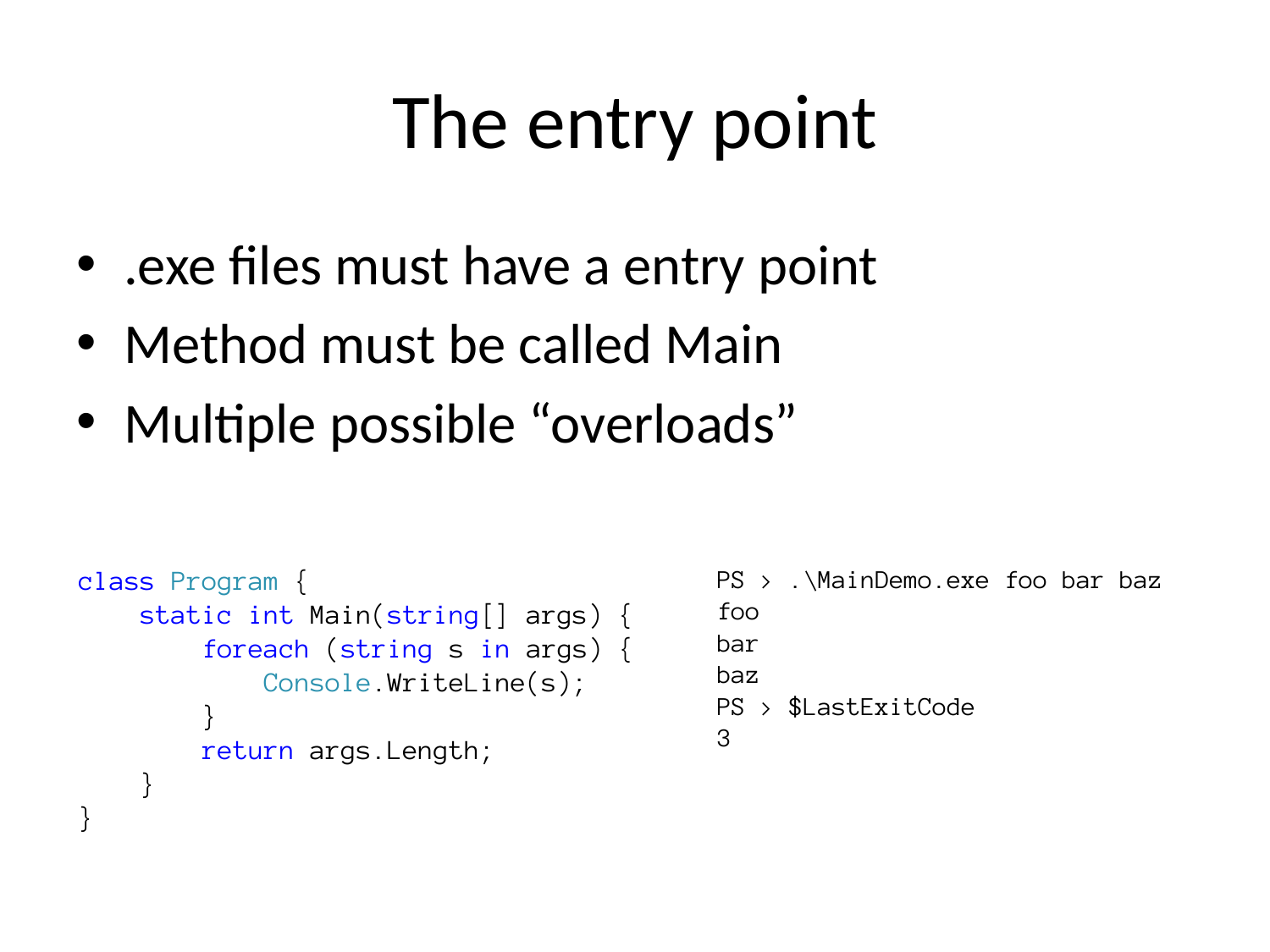

# The entry point
.exe files must have a entry point
Method must be called Main
Multiple possible “overloads”
class Program {
    static int Main(string[] args) {
        foreach (string s in args) {
            Console.WriteLine(s);
        }
        return args.Length;
    }
}
PS > .\MainDemo.exe foo bar baz
foo
bar
baz
PS > $LastExitCode
3